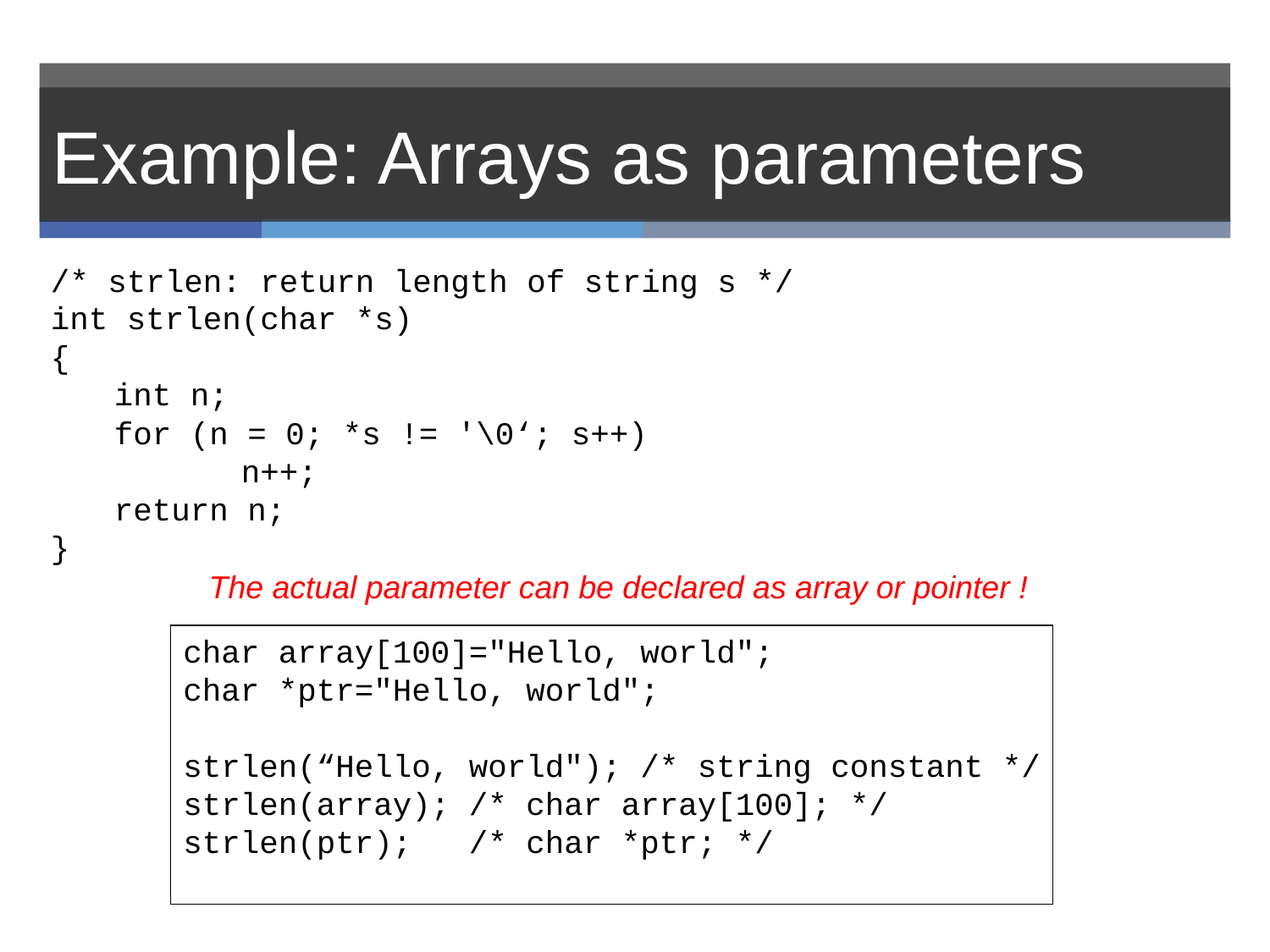

# Example: Arrays as parameters
/* strlen: return length of string s */
int strlen(char *s)
{
int n;
for (n = 0; *s != '\0‘; s++)
	n++;
return n;
}

The actual parameter can be declared as array or pointer !
char array[100]="Hello, world";
char *ptr="Hello, world";

strlen(“Hello, world"); /* string constant */
strlen(array); /* char array[100]; */
strlen(ptr);   /* char *ptr; */